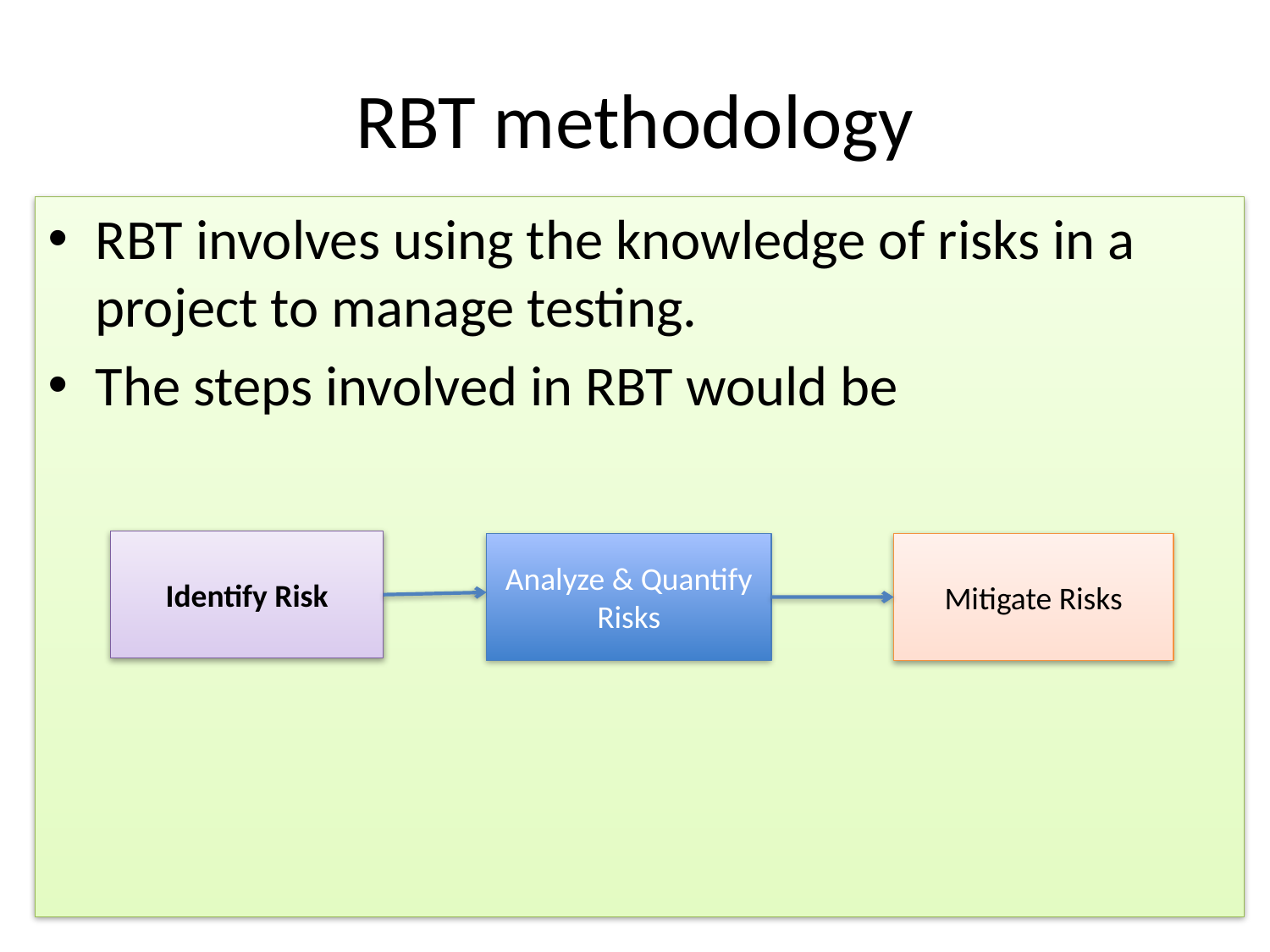

# RBT methodology
RBT involves using the knowledge of risks in a project to manage testing.
The steps involved in RBT would be

Identify Risk
Analyze & Quantify Risks
Mitigate Risks